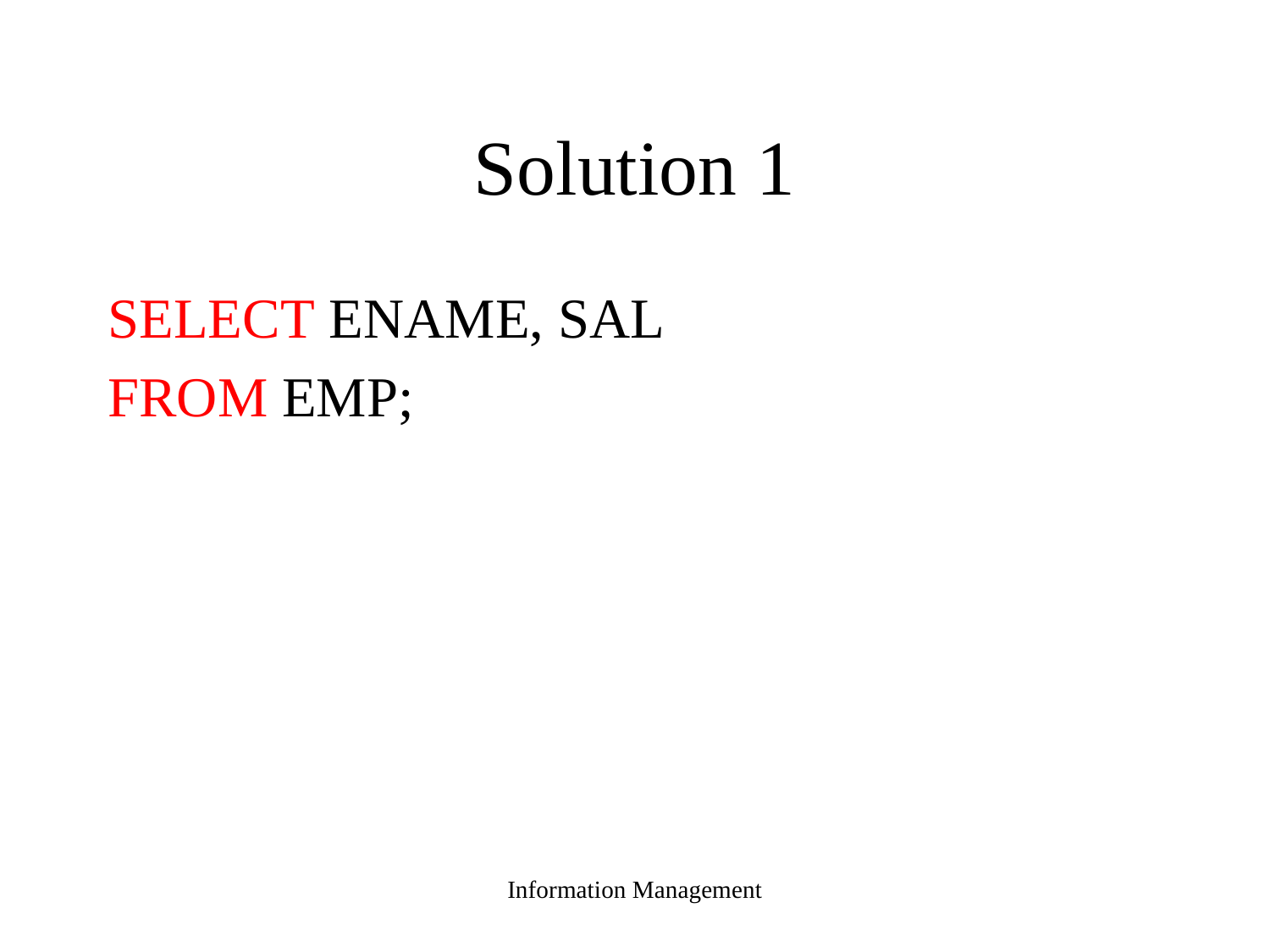

# Solution 1
SELECT ENAME, SAL
FROM EMP;

Information Management